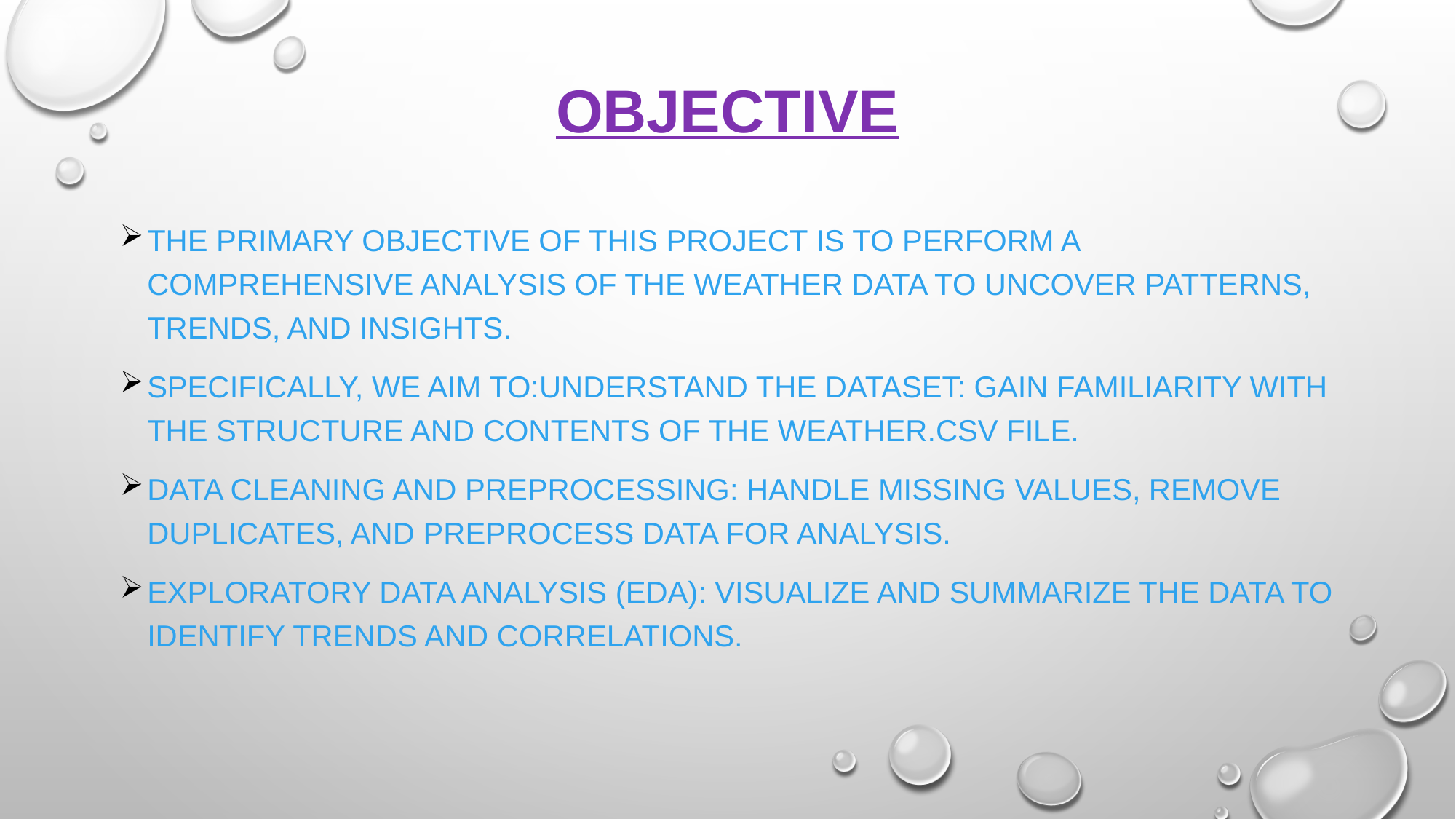

# Objective
The primary objective of this project is to perform a comprehensive analysis of the weather data to uncover patterns, trends, and insights.
Specifically, we aim to:Understand the Dataset: Gain familiarity with the structure and contents of the Weather.csv file.
Data Cleaning and Preprocessing: Handle missing values, remove duplicates, and preprocess data for analysis.
Exploratory Data Analysis (EDA): Visualize and summarize the data to identify trends and correlations.